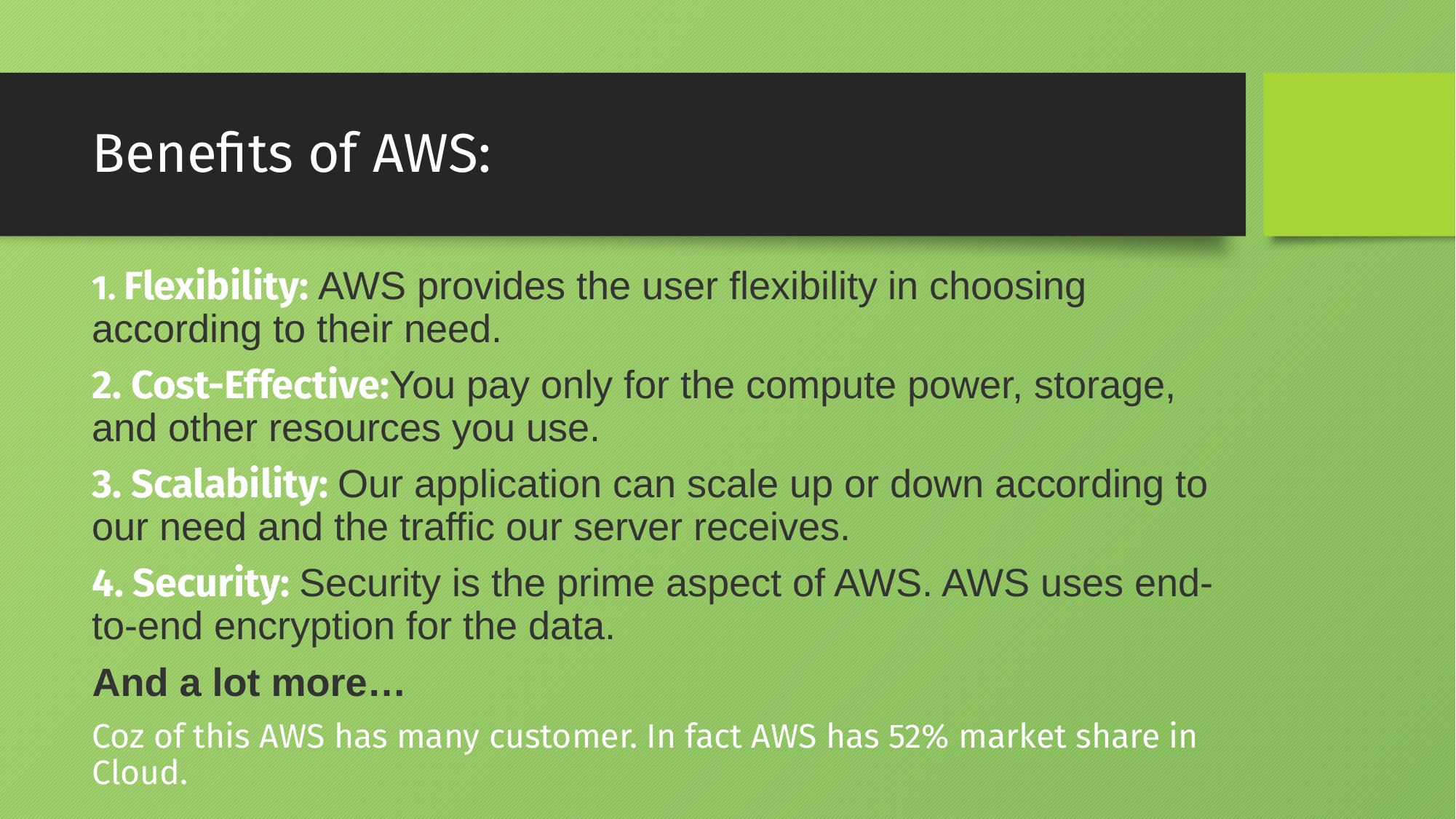

# Benefits of AWS:
1. Flexibility: AWS provides the user flexibility in choosing according to their need.
2. Cost-Effective:You pay only for the compute power, storage, and other resources you use.
3. Scalability: Our application can scale up or down according to our need and the traffic our server receives.
4. Security: Security is the prime aspect of AWS. AWS uses end-to-end encryption for the data.
And a lot more…
Coz of this AWS has many customer. In fact AWS has 52% market share in Cloud.